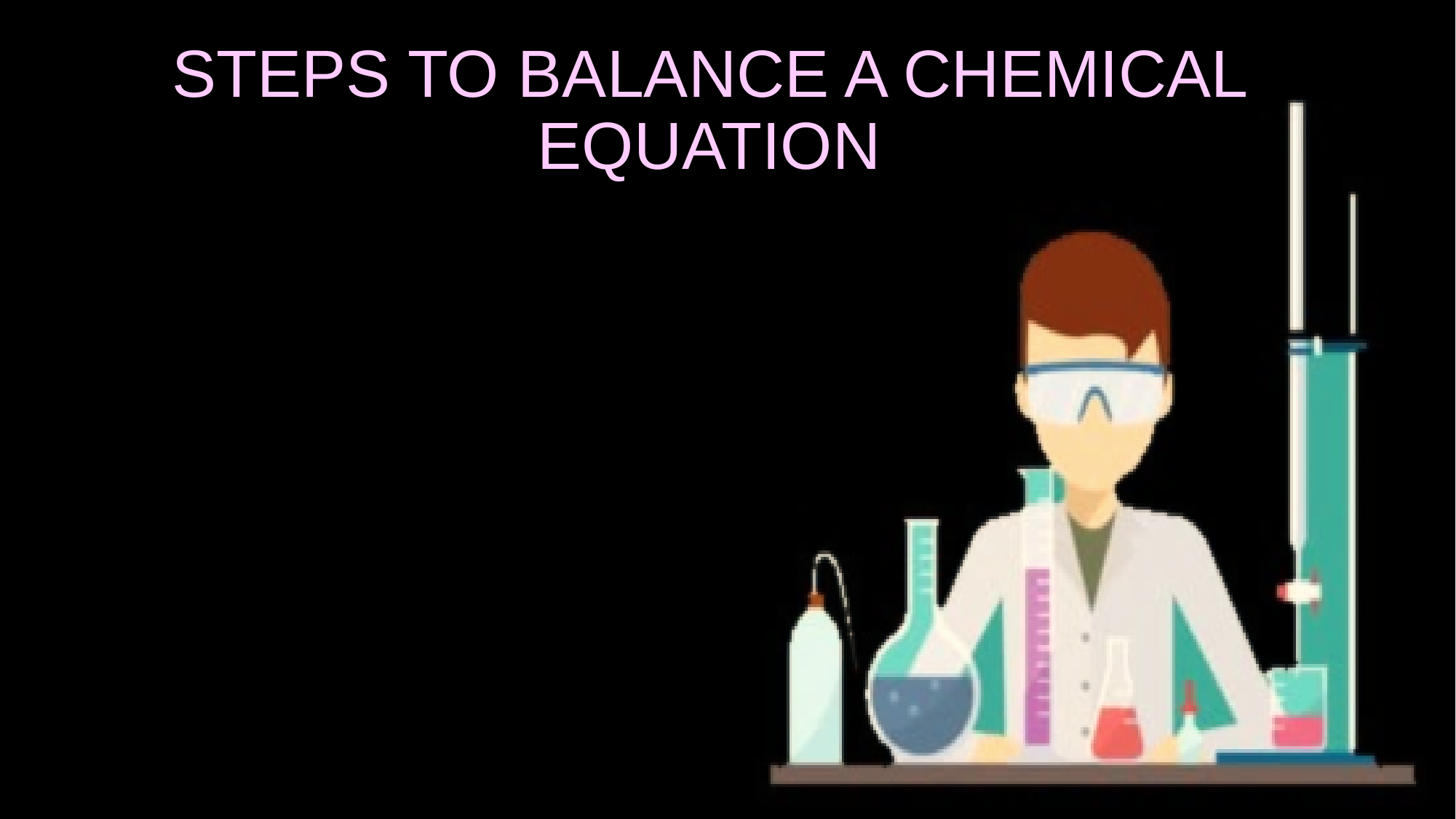

# STEPS TO BALANCE A CHEMICAL EQUATION